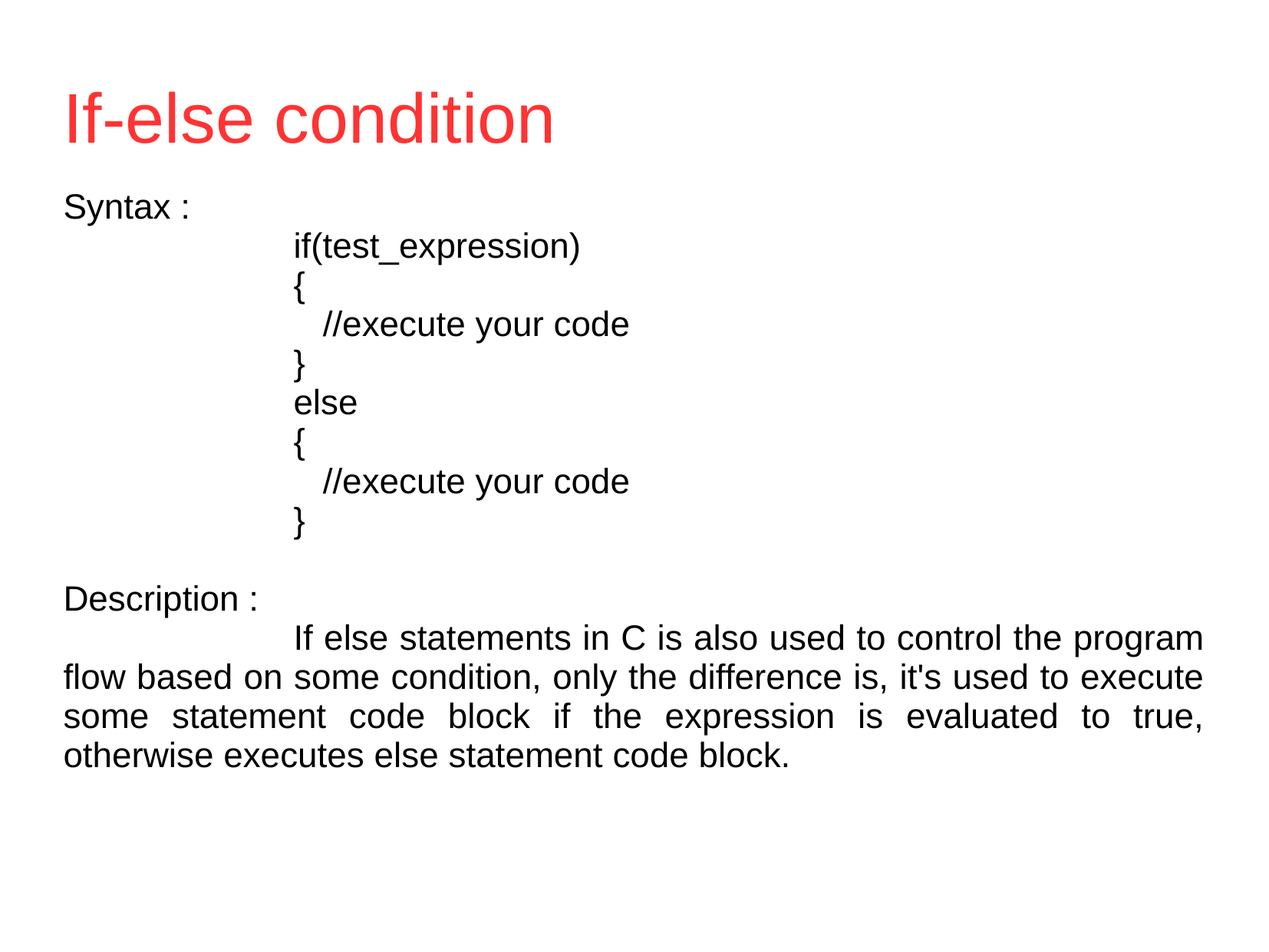

Syntax :
		if(test_expression)
		{
		   //execute your code
		}
		else
		{
		   //execute your code
		}

Description :
		If else statements in C is also used to control the program flow based on some condition, only the difference is, it's used to execute some statement code block if the expression is evaluated to true, otherwise executes else statement code block.

If-else condition